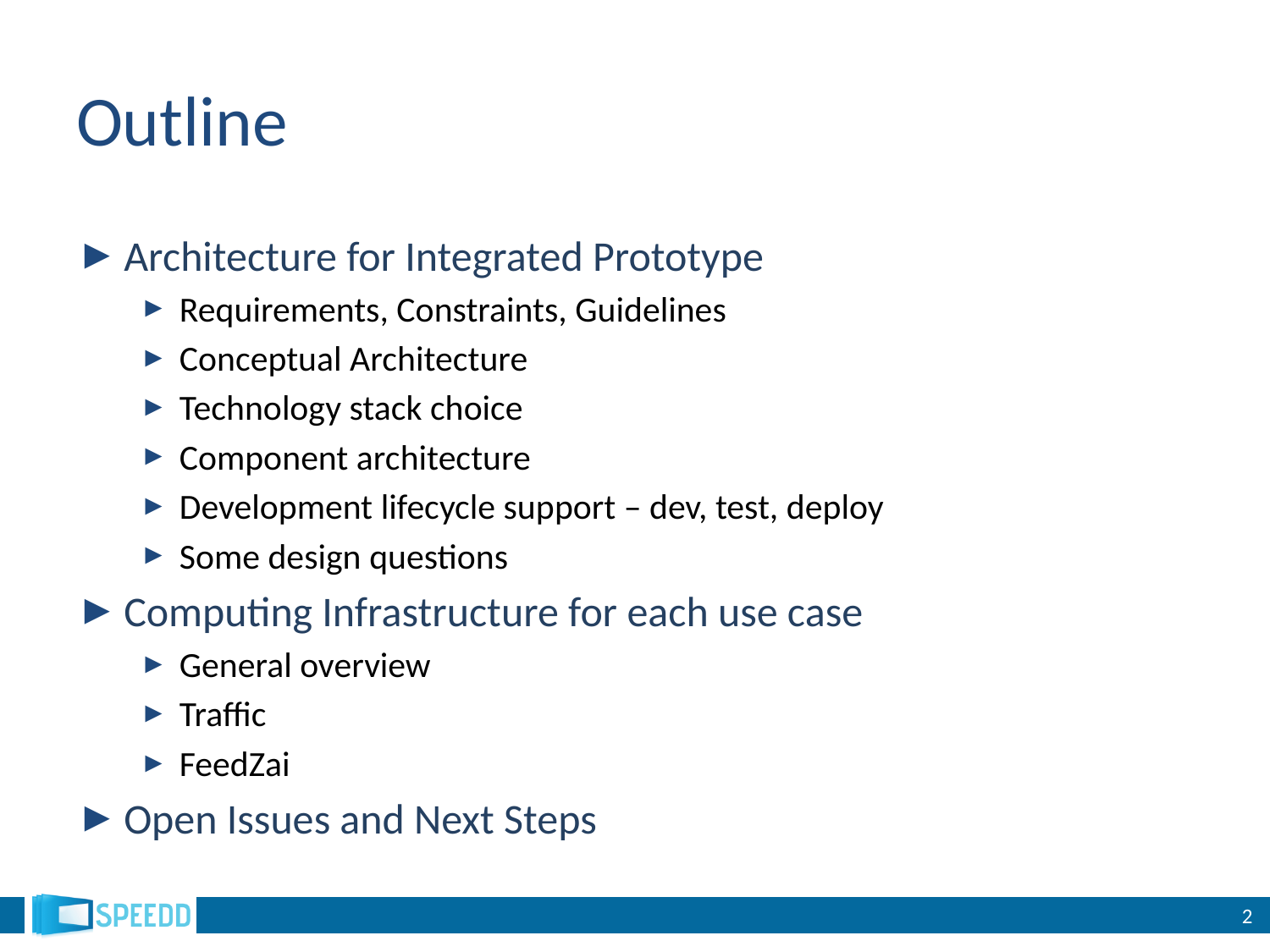

# Outline
Architecture for Integrated Prototype
Requirements, Constraints, Guidelines
Conceptual Architecture
Technology stack choice
Component architecture
Development lifecycle support – dev, test, deploy
Some design questions
Computing Infrastructure for each use case
General overview
Traffic
FeedZai
Open Issues and Next Steps

2